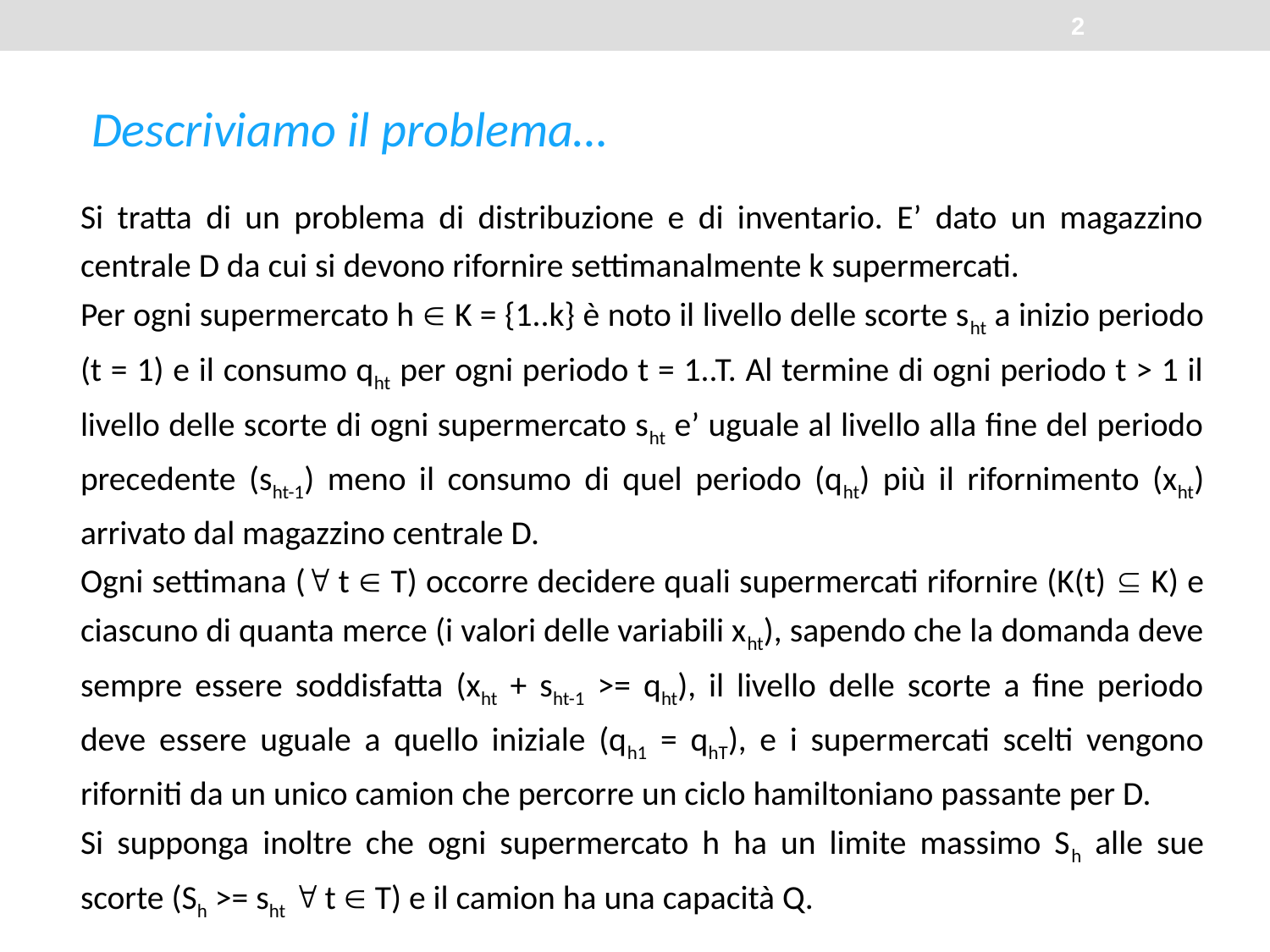

2
Descriviamo il problema…
Si tratta di un problema di distribuzione e di inventario. E’ dato un magazzino centrale D da cui si devono rifornire settimanalmente k supermercati.
Per ogni supermercato h ∈ K = {1..k} è noto il livello delle scorte sht a inizio periodo (t = 1) e il consumo qht per ogni periodo t = 1..T. Al termine di ogni periodo t > 1 il livello delle scorte di ogni supermercato sht e’ uguale al livello alla fine del periodo precedente (sht-1) meno il consumo di quel periodo (qht) più il rifornimento (xht) arrivato dal magazzino centrale D.
Ogni settimana (∀ t ∈ T) occorre decidere quali supermercati rifornire (K(t) ⊆ K) e ciascuno di quanta merce (i valori delle variabili xht), sapendo che la domanda deve sempre essere soddisfatta (xht + sht-1 >= qht), il livello delle scorte a fine periodo deve essere uguale a quello iniziale (qh1 = qhT), e i supermercati scelti vengono riforniti da un unico camion che percorre un ciclo hamiltoniano passante per D.
Si supponga inoltre che ogni supermercato h ha un limite massimo Sh alle sue scorte (Sh >= sht ∀ t ∈ T) e il camion ha una capacità Q.